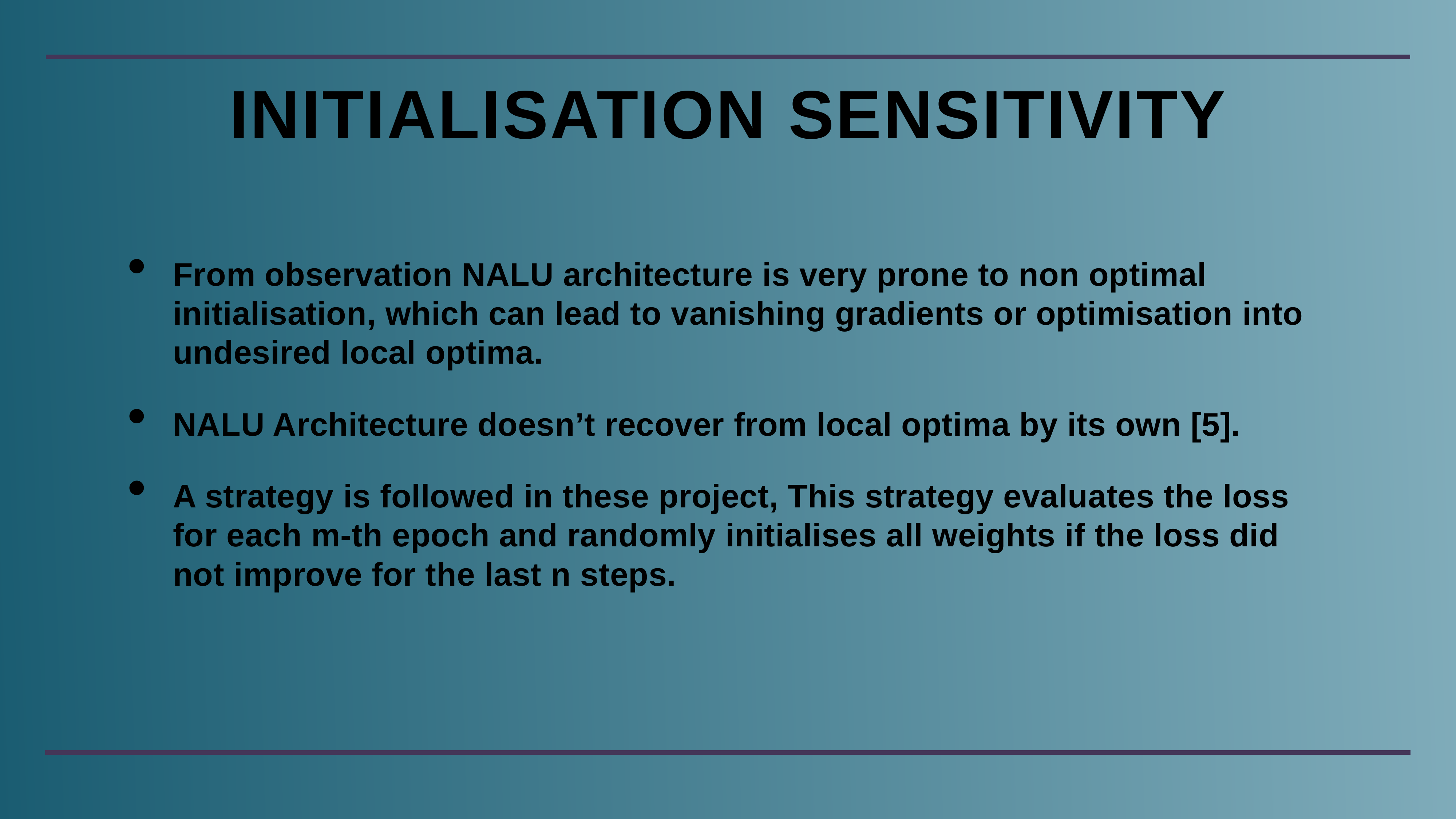

# Initialisation sensitivity
From observation NALU architecture is very prone to non optimal initialisation, which can lead to vanishing gradients or optimisation into undesired local optima.
NALU Architecture doesn’t recover from local optima by its own [5].
A strategy is followed in these project, This strategy evaluates the loss for each m-th epoch and randomly initialises all weights if the loss did not improve for the last n steps.